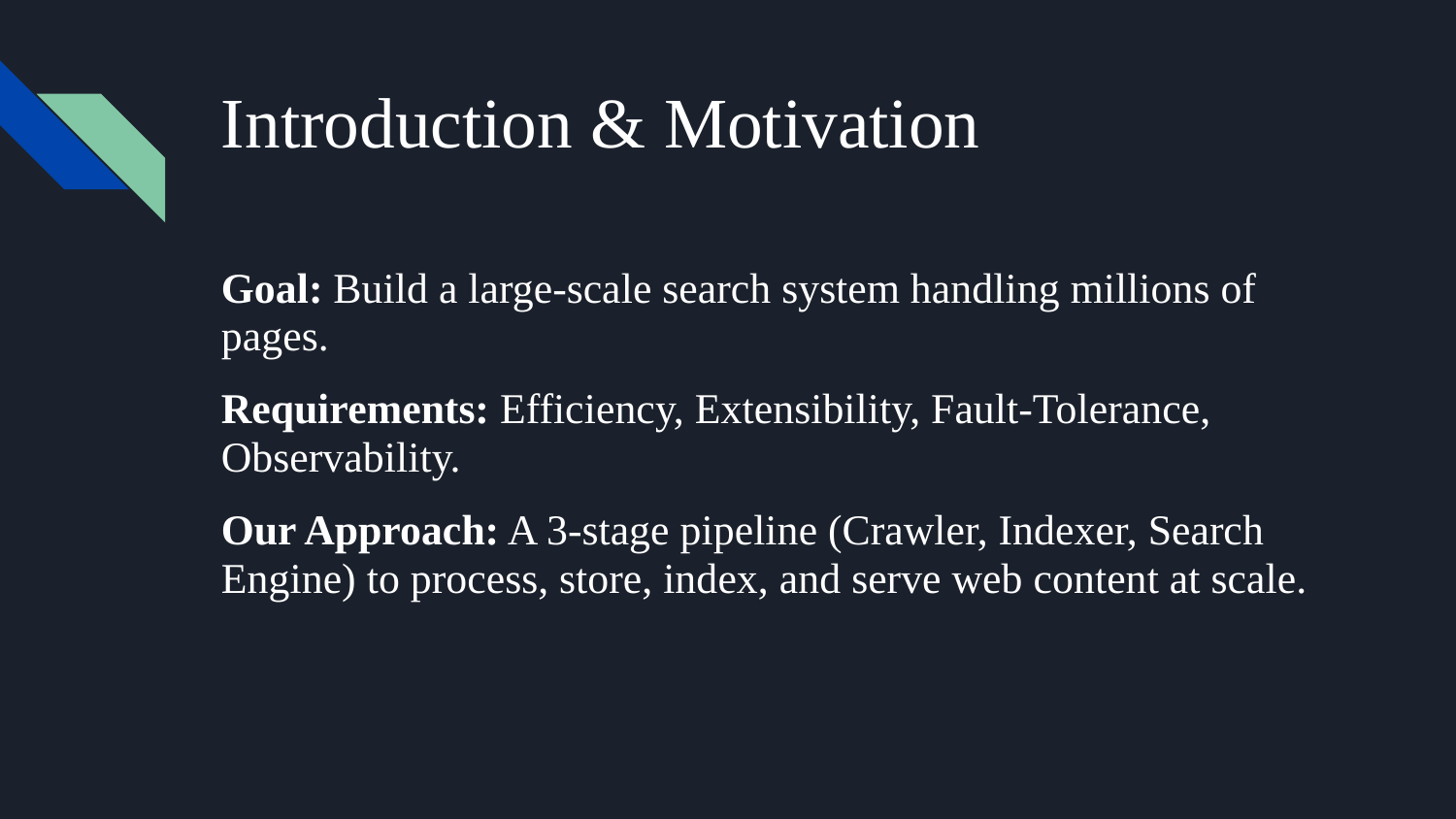

# Introduction & Motivation
Goal: Build a large-scale search system handling millions of pages.
Requirements: Efficiency, Extensibility, Fault-Tolerance, Observability.
Our Approach: A 3-stage pipeline (Crawler, Indexer, Search Engine) to process, store, index, and serve web content at scale.